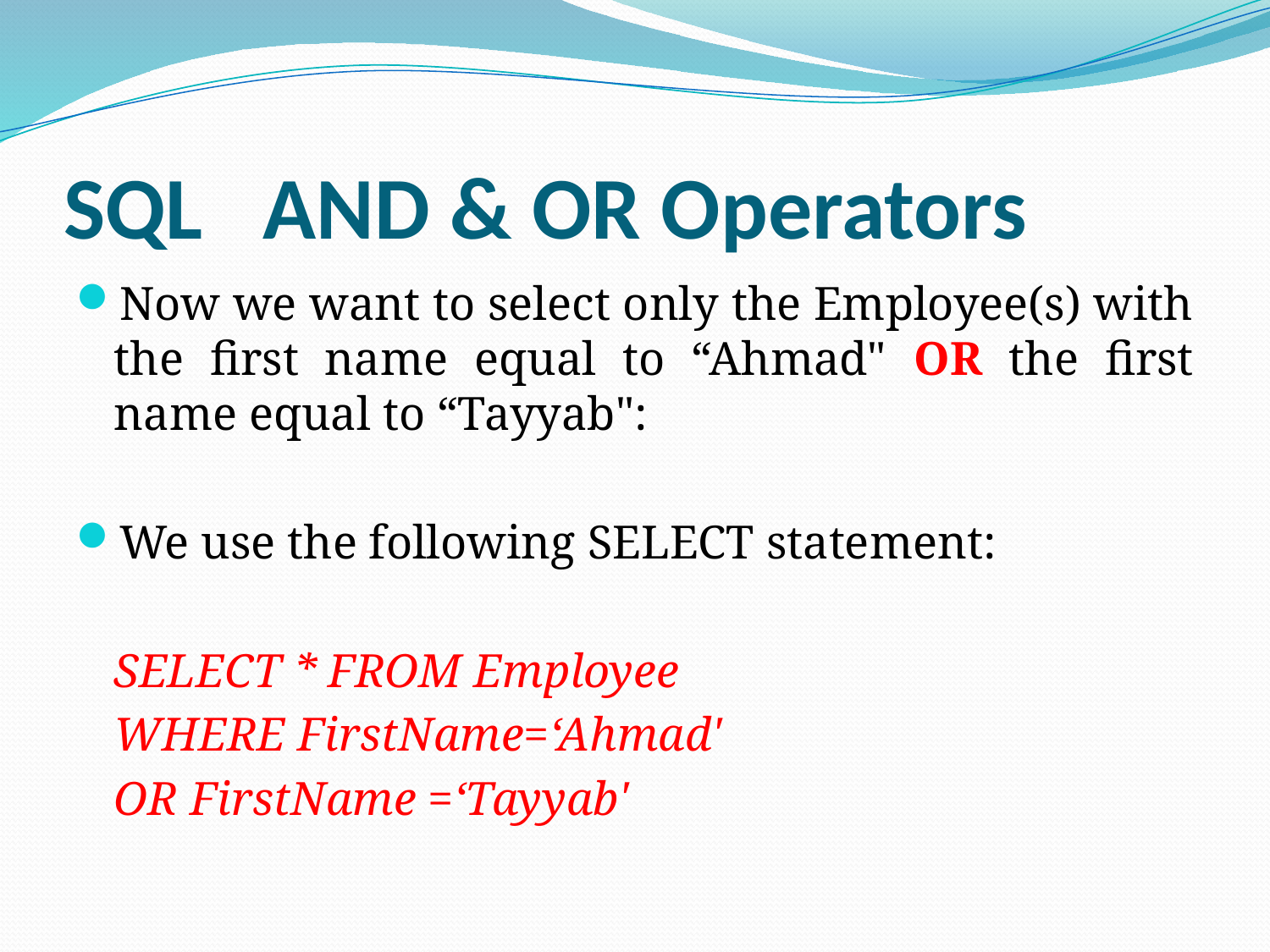

# SQL   AND & OR Operators
Now we want to select only the Employee(s) with the first name equal to “Ahmad" OR the first name equal to “Tayyab":

We use the following SELECT statement:

	SELECT * FROM Employee
	WHERE FirstName=‘Ahmad'
	OR FirstName =‘Tayyab'